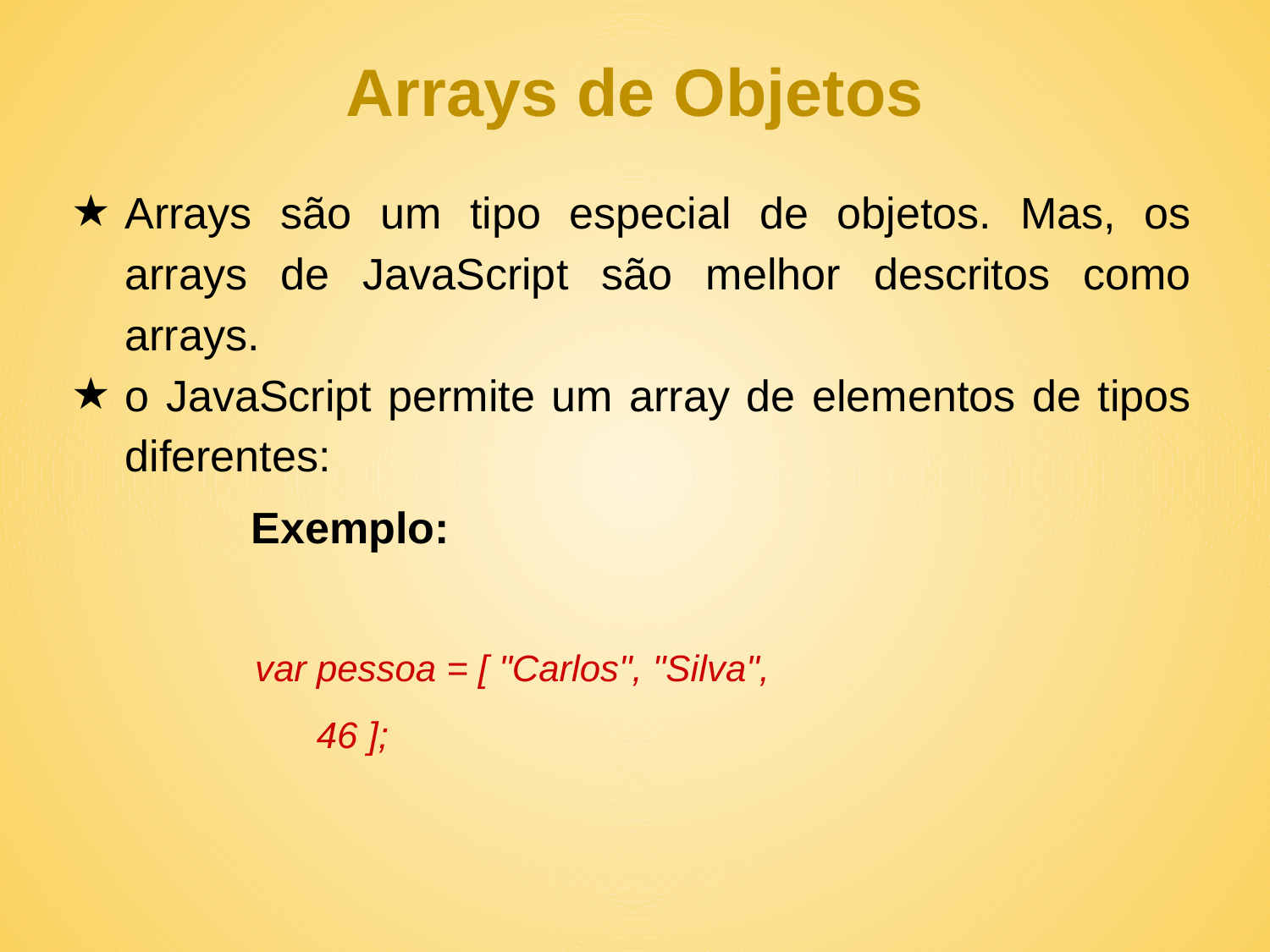

Arrays de Objetos
Arrays são um tipo especial de objetos. Mas, os arrays de JavaScript são melhor descritos como arrays.
o JavaScript permite um array de elementos de tipos diferentes:
Exemplo:
var pessoa = [ "Carlos", "Silva", 46 ];